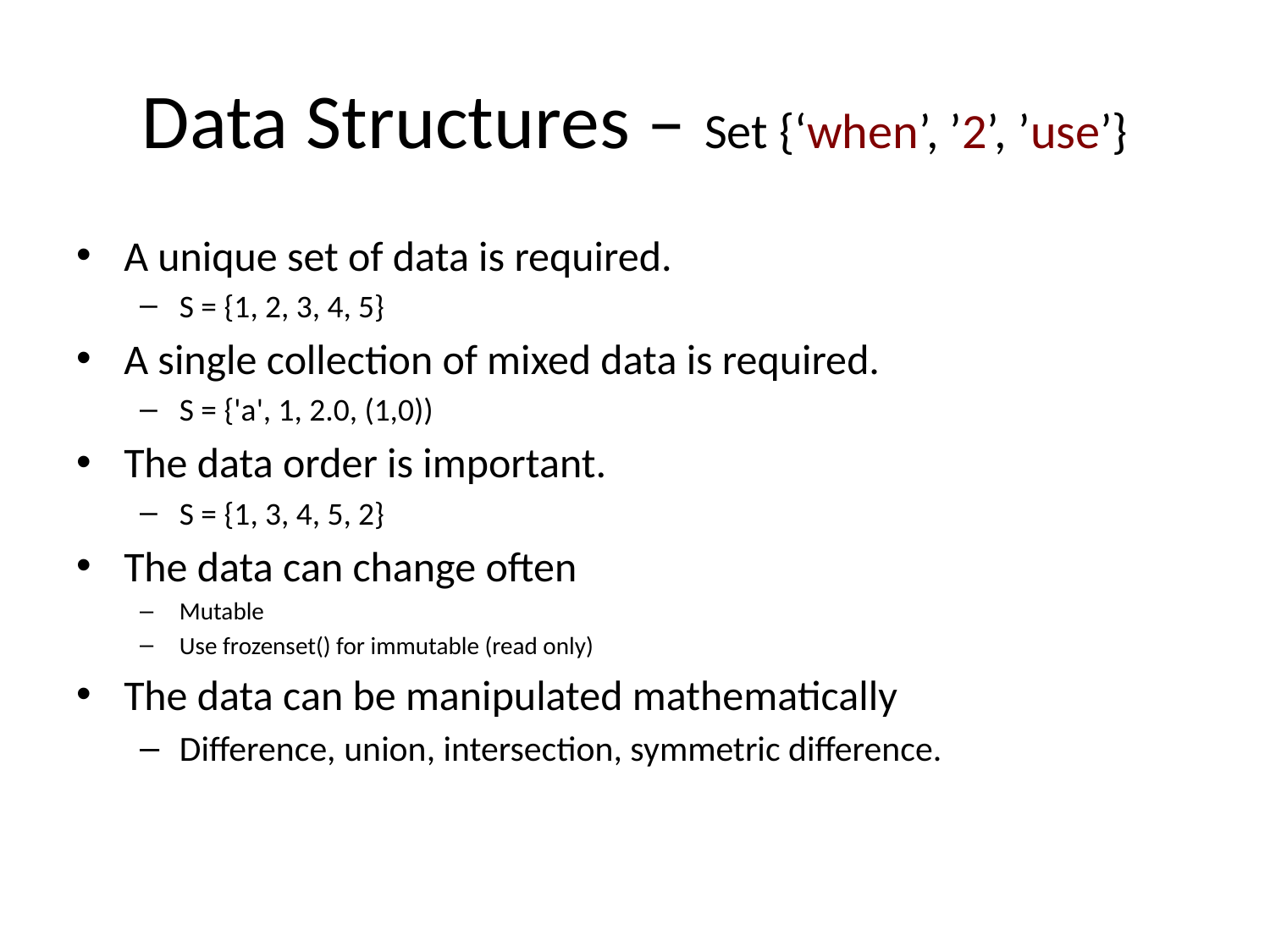

# Data Structures – Set {‘when’, ’2’, ’use’}
A unique set of data is required.
S = {1, 2, 3, 4, 5}
A single collection of mixed data is required.
S = {'a', 1, 2.0, (1,0))
The data order is important.
S = {1, 3, 4, 5, 2}
The data can change often
Mutable
Use frozenset() for immutable (read only)
The data can be manipulated mathematically
Difference, union, intersection, symmetric difference.